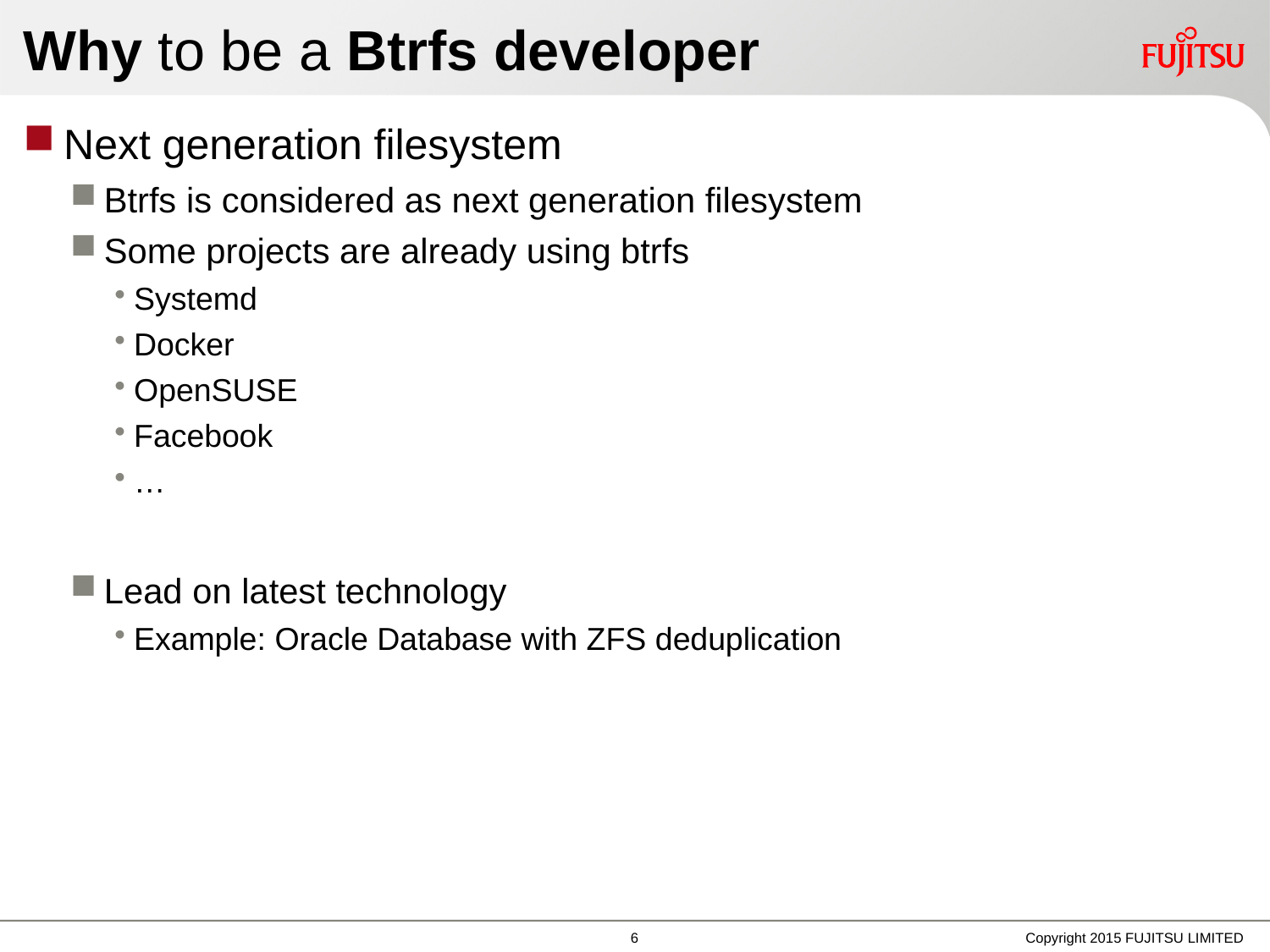

# Why to be a Btrfs developer
Next generation filesystem
Btrfs is considered as next generation filesystem
Some projects are already using btrfs
Systemd
Docker
OpenSUSE
Facebook
…

Lead on latest technology
Example: Oracle Database with ZFS deduplication

6
Copyright 2015 FUJITSU LIMITED